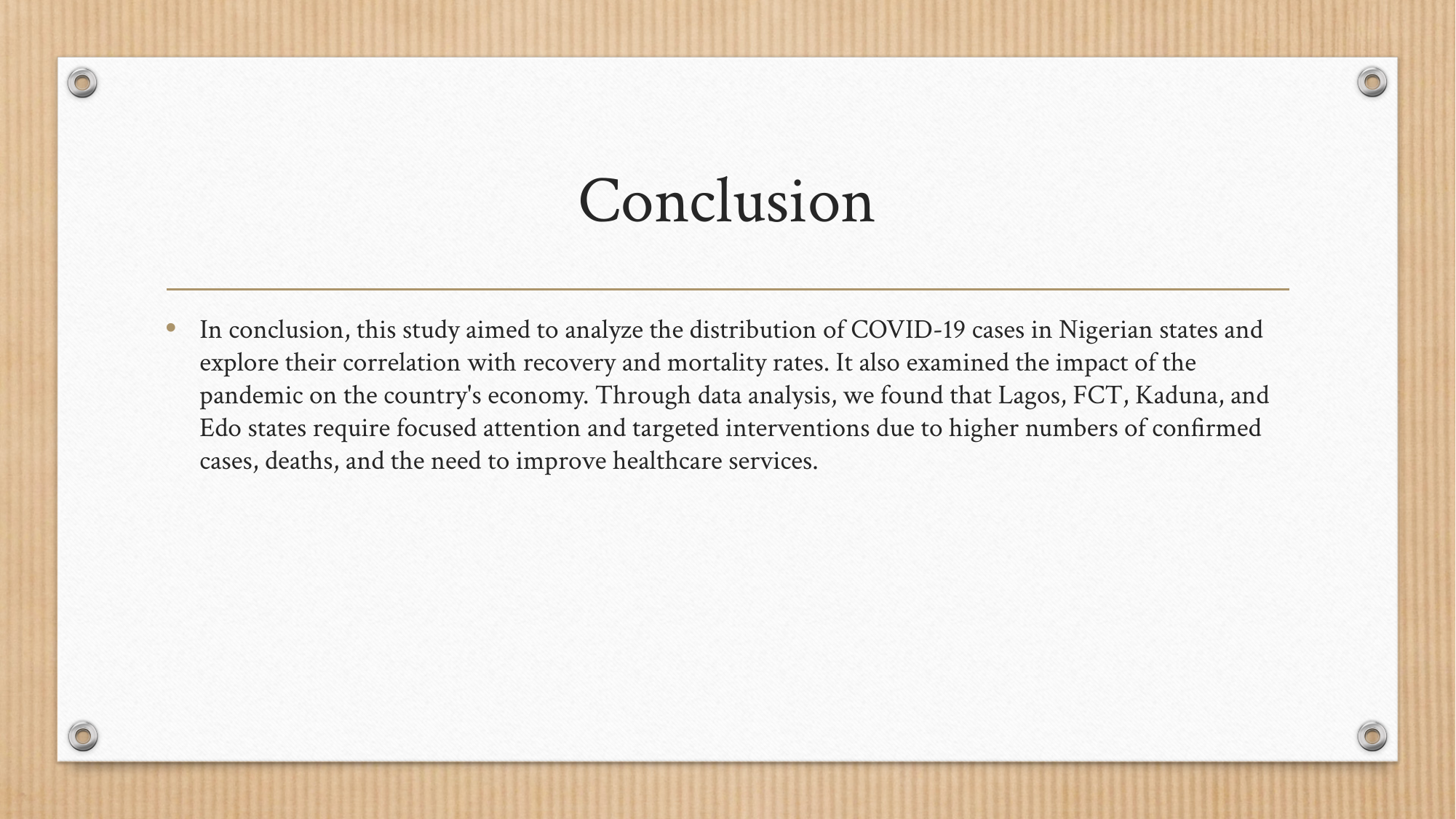

# Conclusion
In conclusion, this study aimed to analyze the distribution of COVID-19 cases in Nigerian states and explore their correlation with recovery and mortality rates. It also examined the impact of the pandemic on the country's economy. Through data analysis, we found that Lagos, FCT, Kaduna, and Edo states require focused attention and targeted interventions due to higher numbers of confirmed cases, deaths, and the need to improve healthcare services.